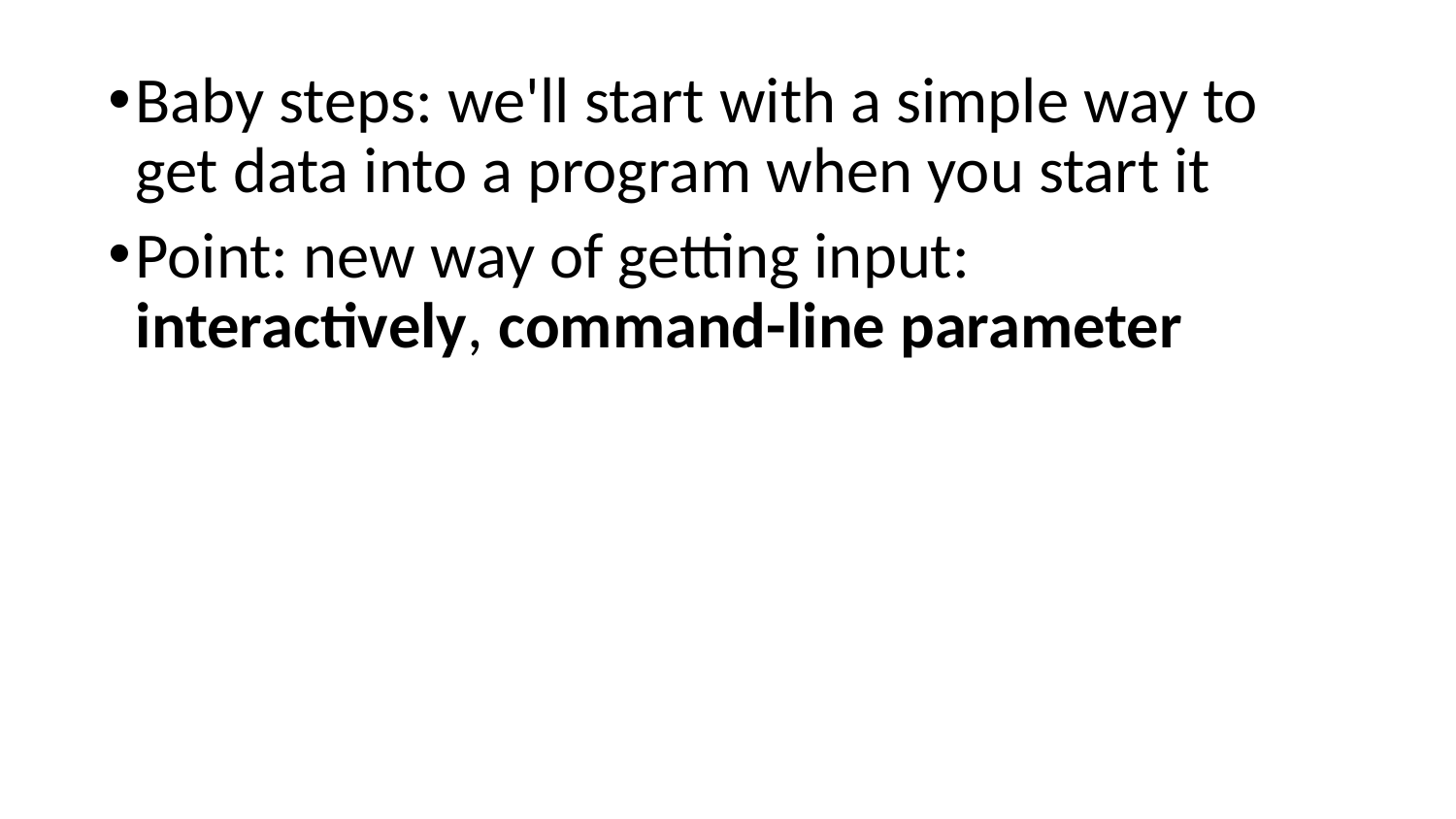

Baby steps: we'll start with a simple way to get data into a program when you start it
Point: new way of getting input: interactively, command-line parameter